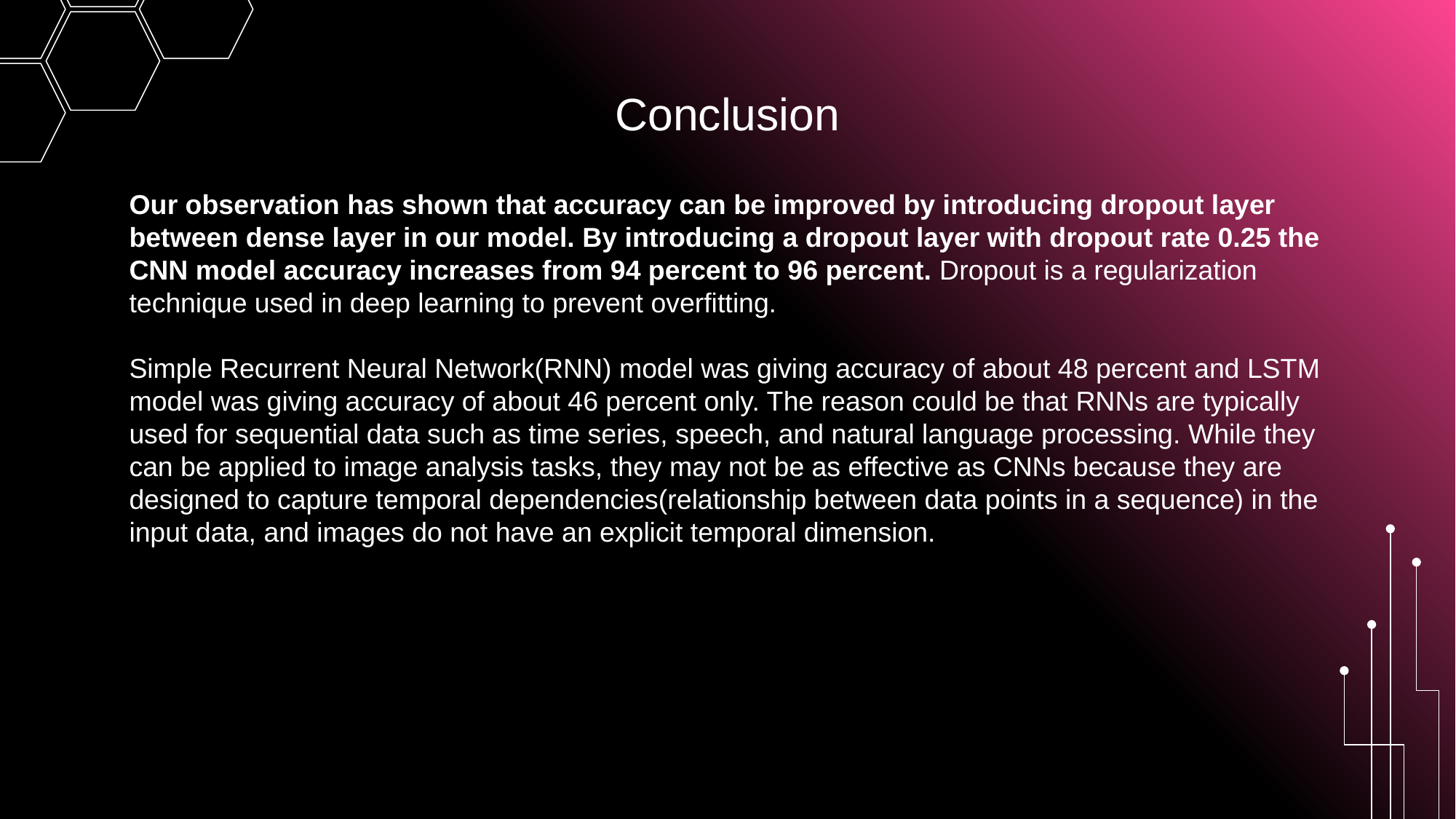

# Conclusion
Our observation has shown that accuracy can be improved by introducing dropout layer between dense layer in our model. By introducing a dropout layer with dropout rate 0.25 the CNN model accuracy increases from 94 percent to 96 percent. Dropout is a regularization technique used in deep learning to prevent overfitting.

Simple Recurrent Neural Network(RNN) model was giving accuracy of about 48 percent and LSTM model was giving accuracy of about 46 percent only. The reason could be that RNNs are typically used for sequential data such as time series, speech, and natural language processing. While they can be applied to image analysis tasks, they may not be as effective as CNNs because they are designed to capture temporal dependencies(relationship between data points in a sequence) in the input data, and images do not have an explicit temporal dimension.